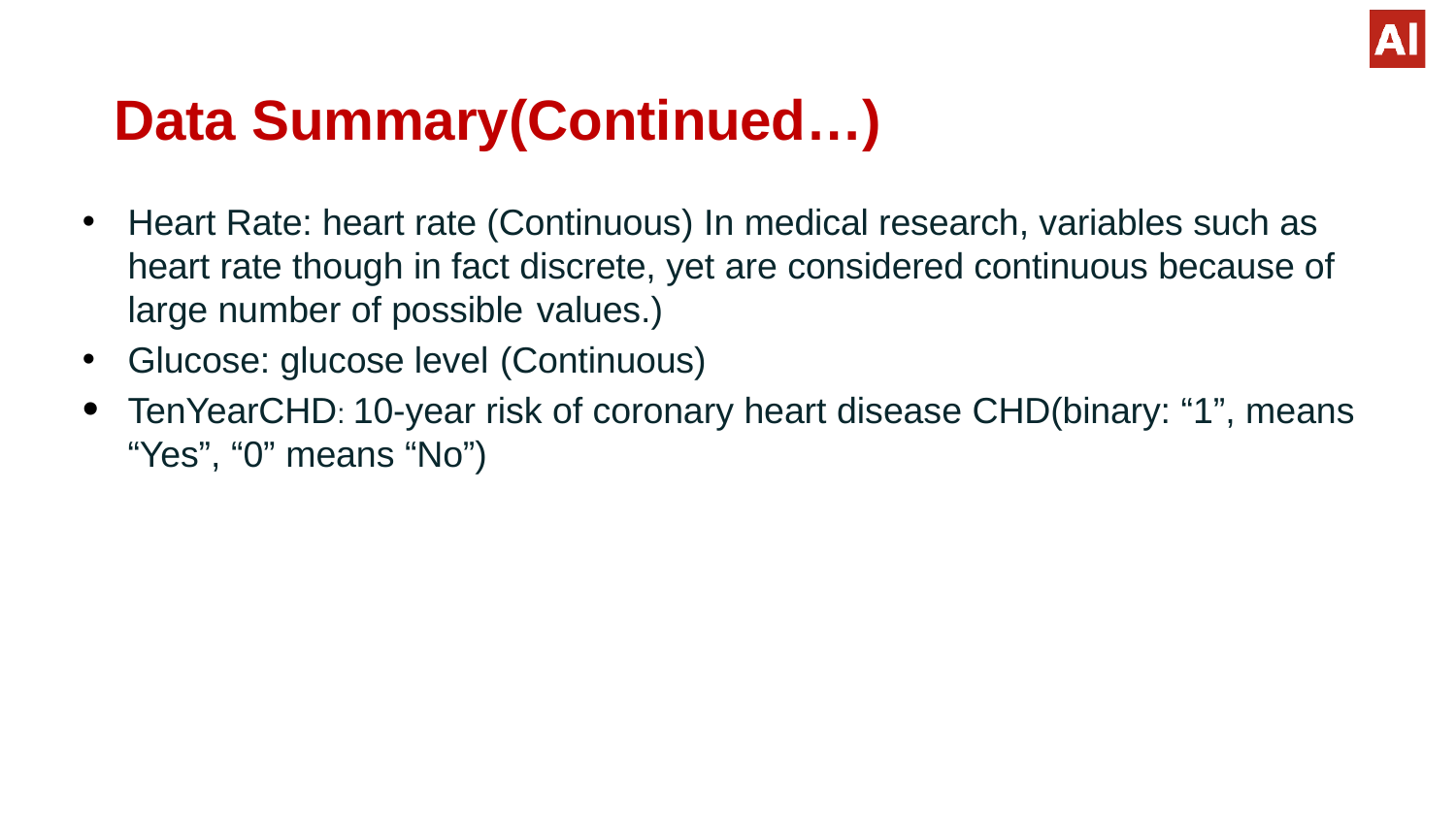

Data Summary(Continued…)
Heart Rate: heart rate (Continuous) In medical research, variables such as heart rate though in fact discrete, yet are considered continuous because of large number of possible values.)
Glucose: glucose level (Continuous)
TenYearCHD: 10-year risk of coronary heart disease CHD(binary: “1”, means “Yes”, “0” means “No”)